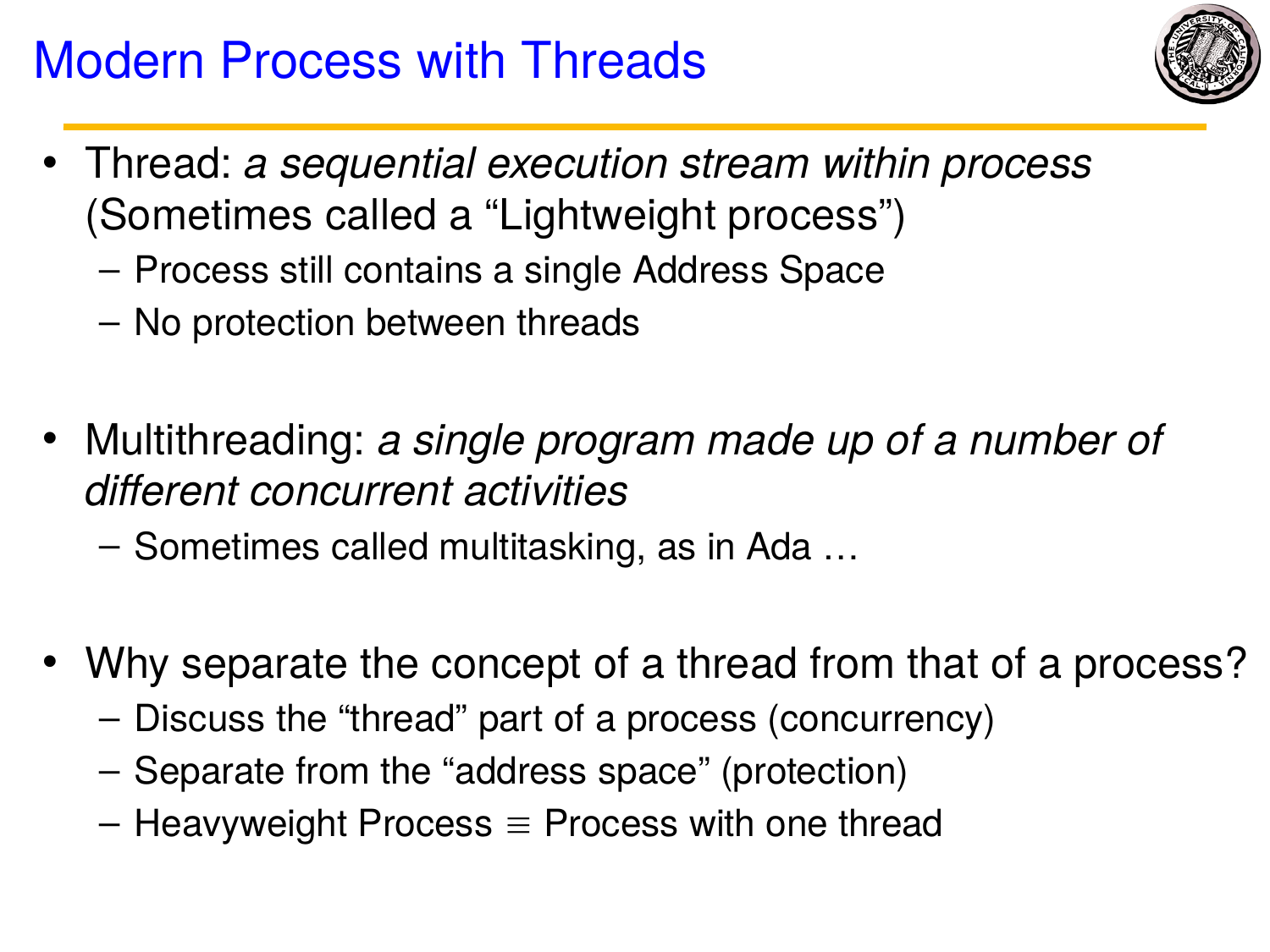

# Modern Process with Threads
Thread: a sequential execution stream within process (Sometimes called a “Lightweight process”)
Process still contains a single Address Space
No protection between threads

Multithreading: a single program made up of a number of different concurrent activities
Sometimes called multitasking, as in Ada …

Why separate the concept of a thread from that of a process?
Discuss the “thread” part of a process (concurrency)
Separate from the “address space” (protection)
Heavyweight Process ≡ Process with one thread